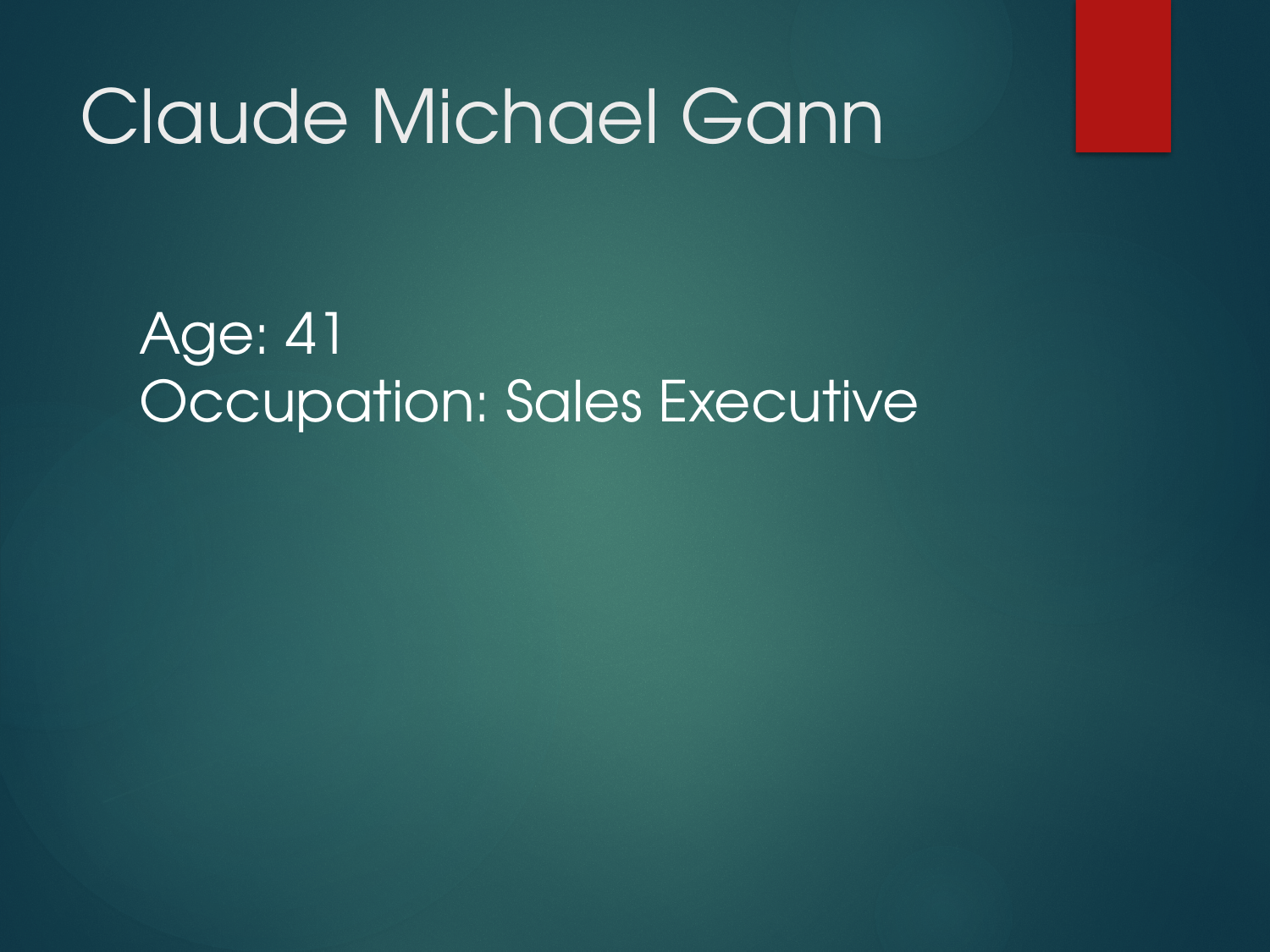

# Claude Michael Gann

Age: 41
Occupation: Sales Executive